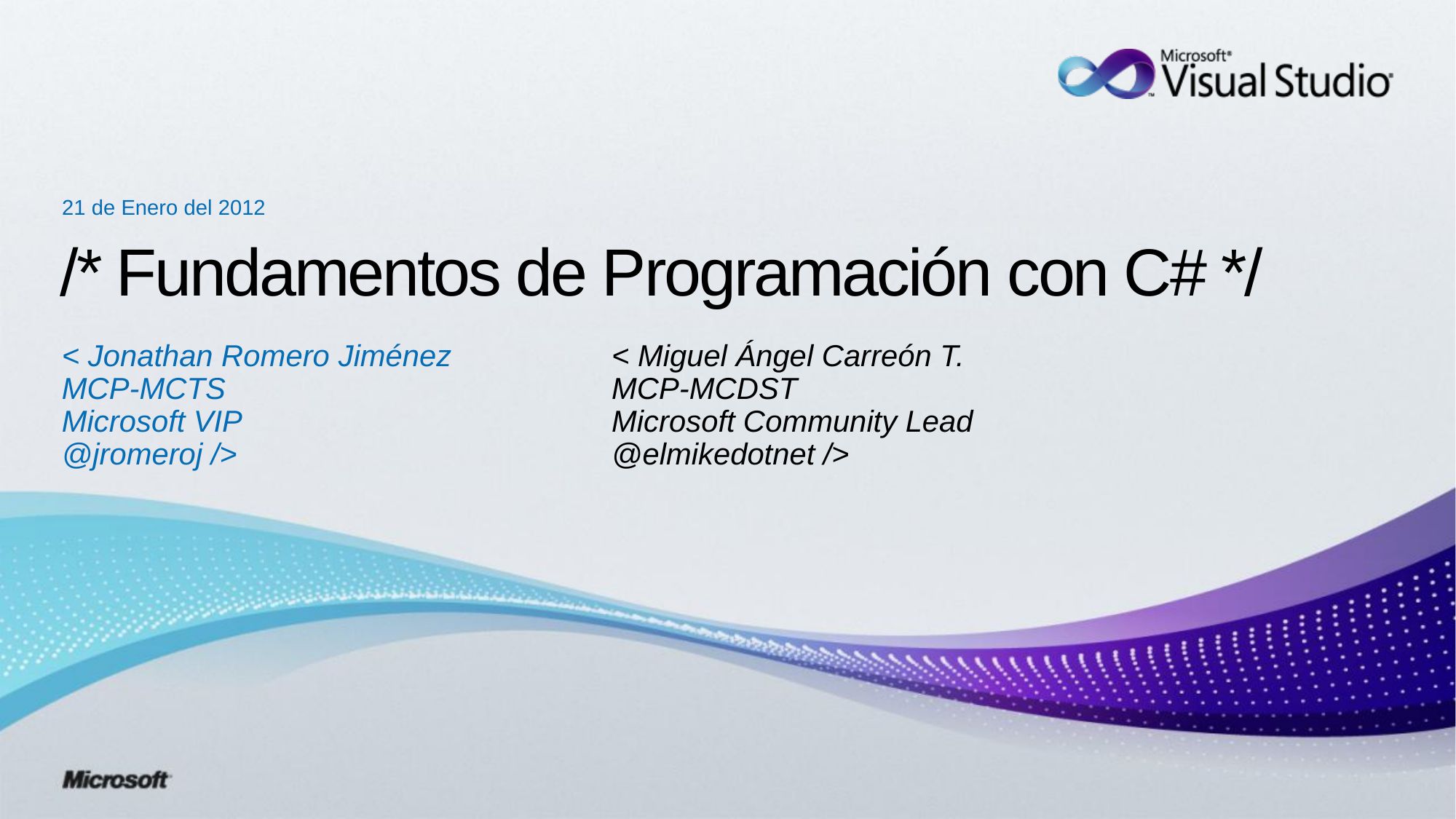

21 de Enero del 2012
# /* Fundamentos de Programación con C# */
< Jonathan Romero Jiménez
MCP-MCTS
Microsoft VIP
@jromeroj />
< Miguel Ángel Carreón T.
MCP-MCDST
Microsoft Community Lead
@elmikedotnet />